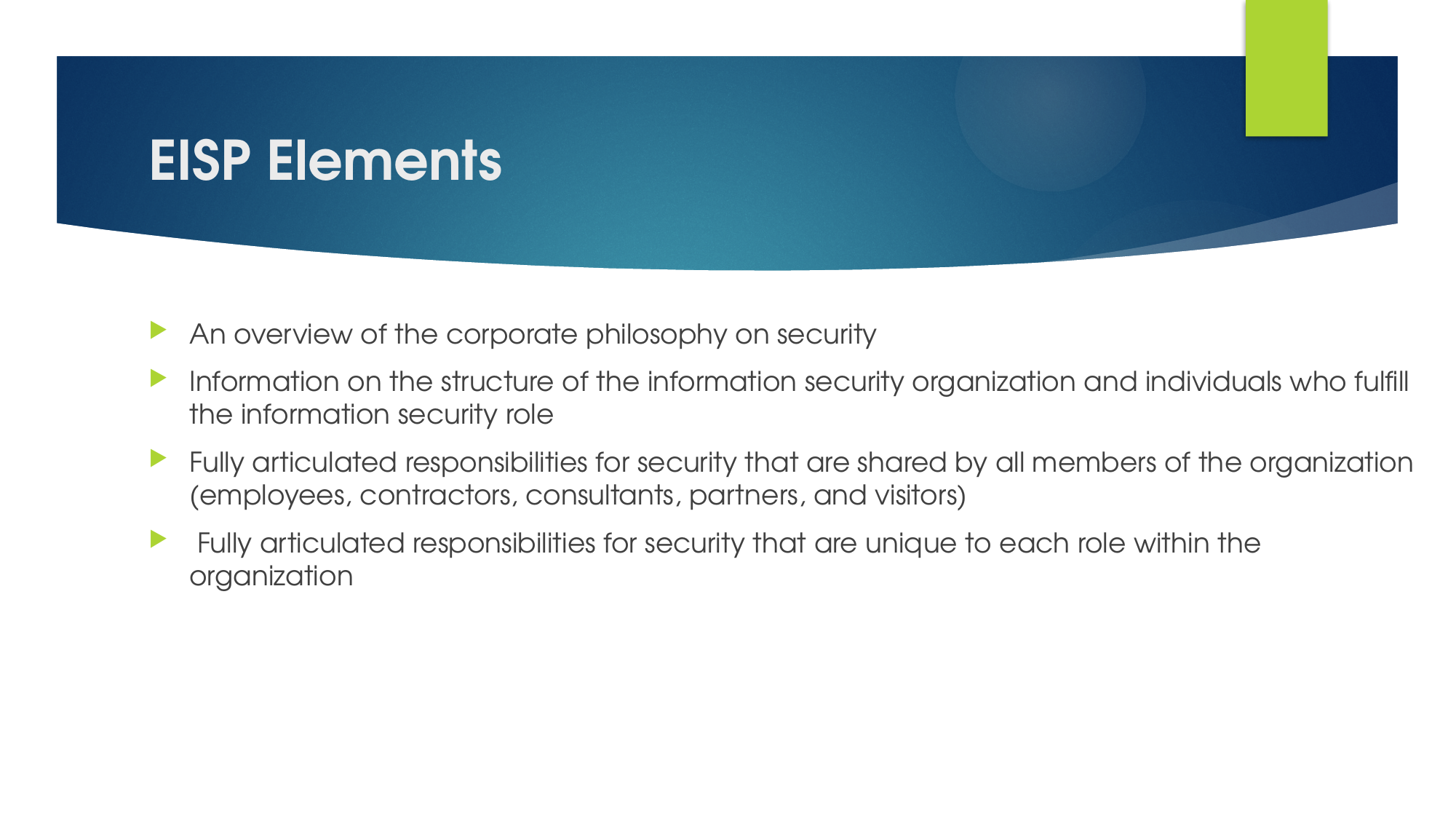

# EISP Elements
An overview of the corporate philosophy on security
Information on the structure of the information security organization and individuals who fulfill the information security role
Fully articulated responsibilities for security that are shared by all members of the organization (employees, contractors, consultants, partners, and visitors)
 Fully articulated responsibilities for security that are unique to each role within the organization